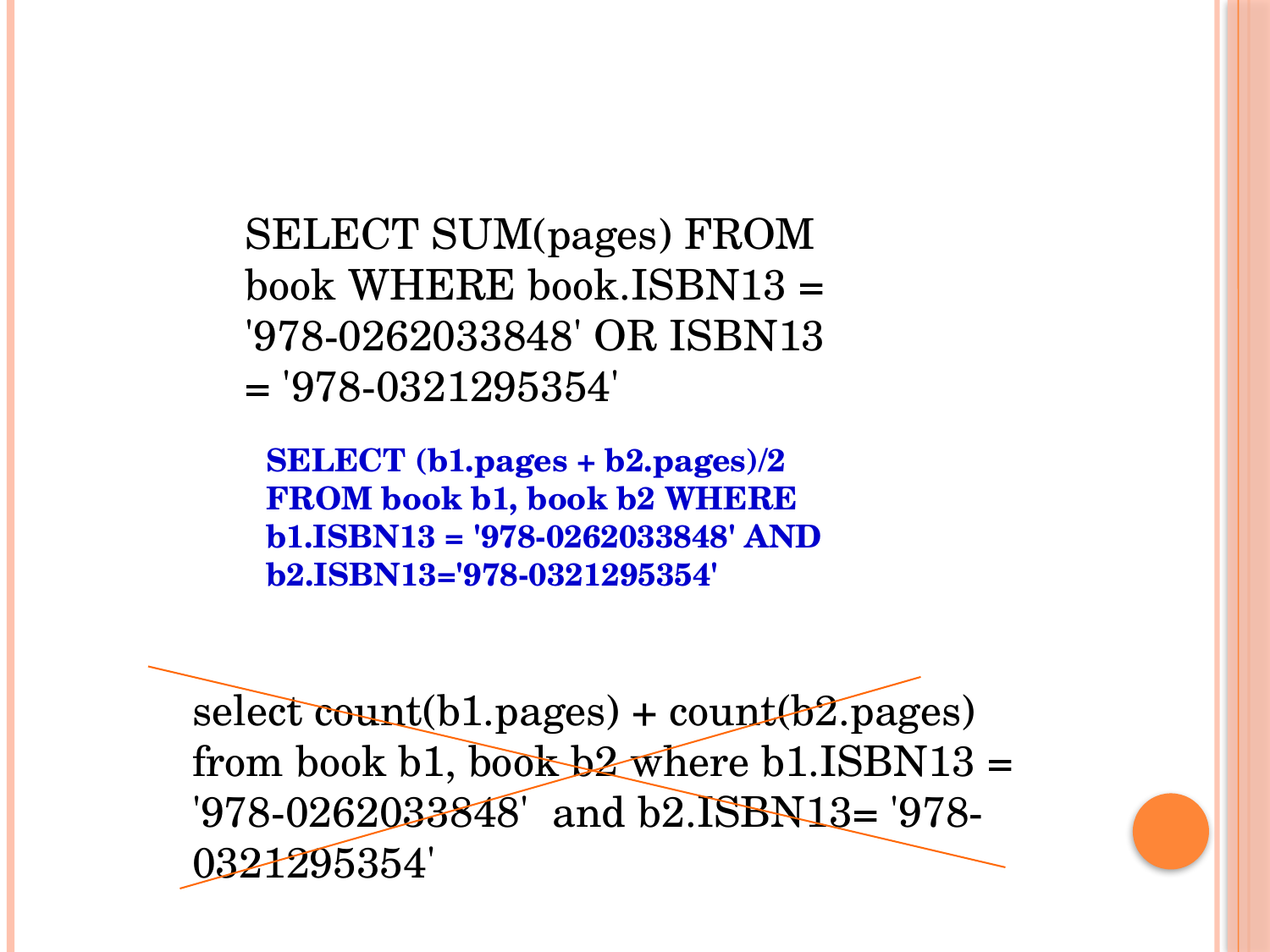

#
SELECT SUM(pages) FROM book WHERE book.ISBN13 = '978-0262033848' OR ISBN13 = '978-0321295354'
SELECT (b1.pages + b2.pages)/2
FROM book b1, book b2 WHERE b1.ISBN13 = '978-0262033848' AND b2.ISBN13='978-0321295354'
select count(b1.pages) + count(b2.pages) from book b1, book b2 where b1.ISBN13 = '978-0262033848'  and b2.ISBN13= '978-0321295354'